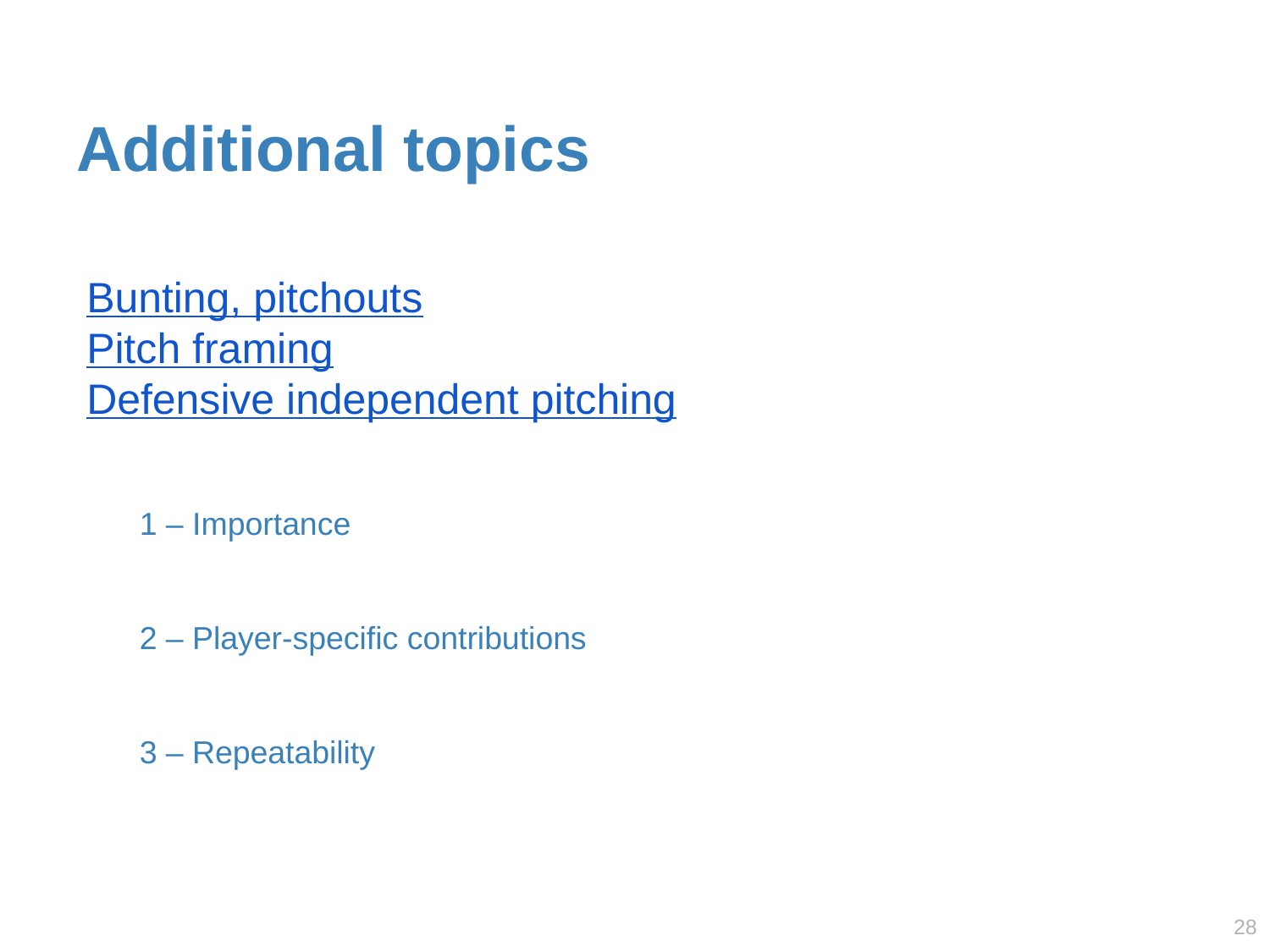

# Additional topics

Bunting, pitchouts
Pitch framing
Defensive independent pitching
1 – Importance

2 – Player-specific contributions

3 – Repeatability

28